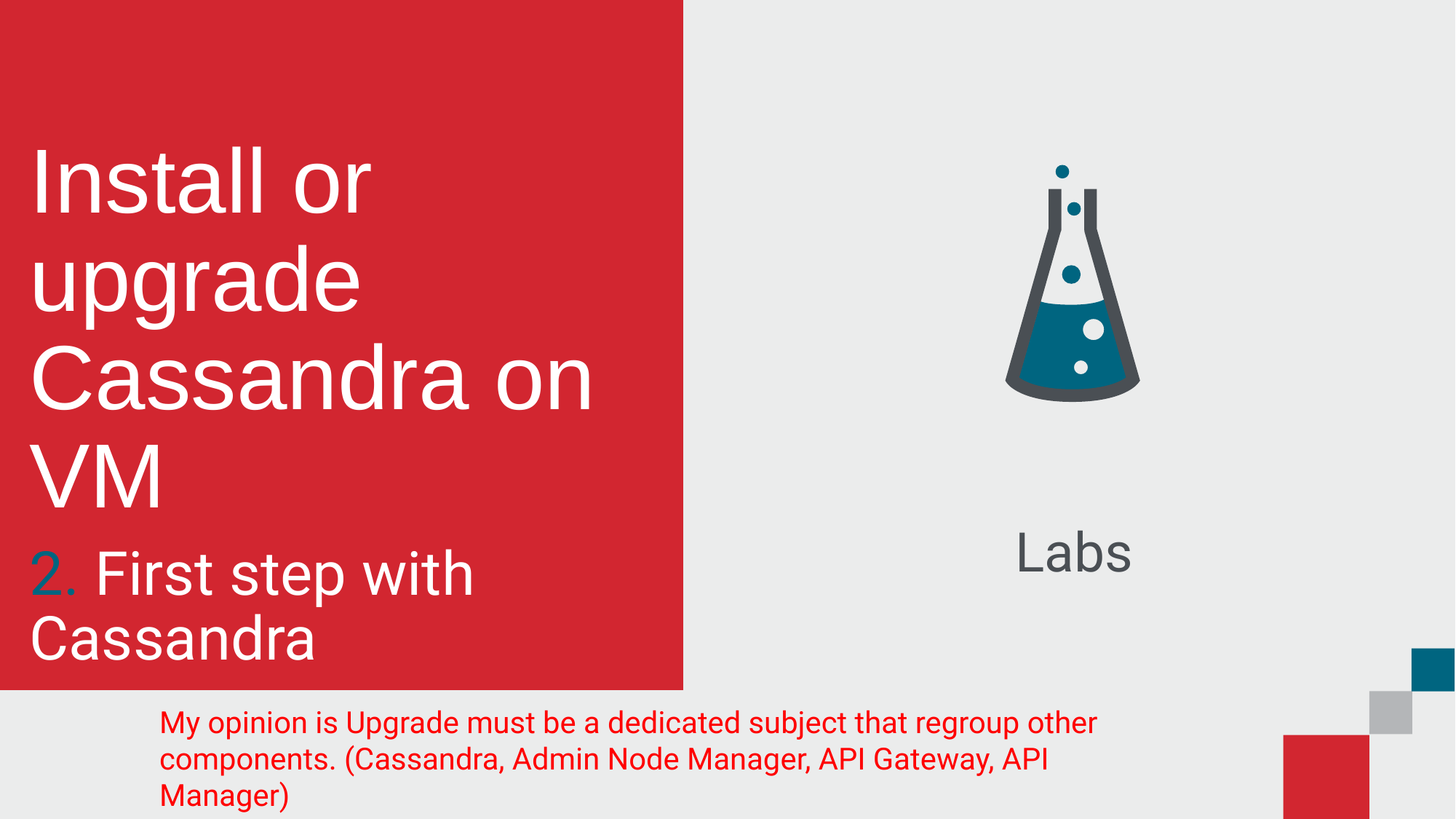

# Install or upgrade Cassandra on VM
2. First step with Cassandra
My opinion is Upgrade must be a dedicated subject that regroup other components. (Cassandra, Admin Node Manager, API Gateway, API Manager)